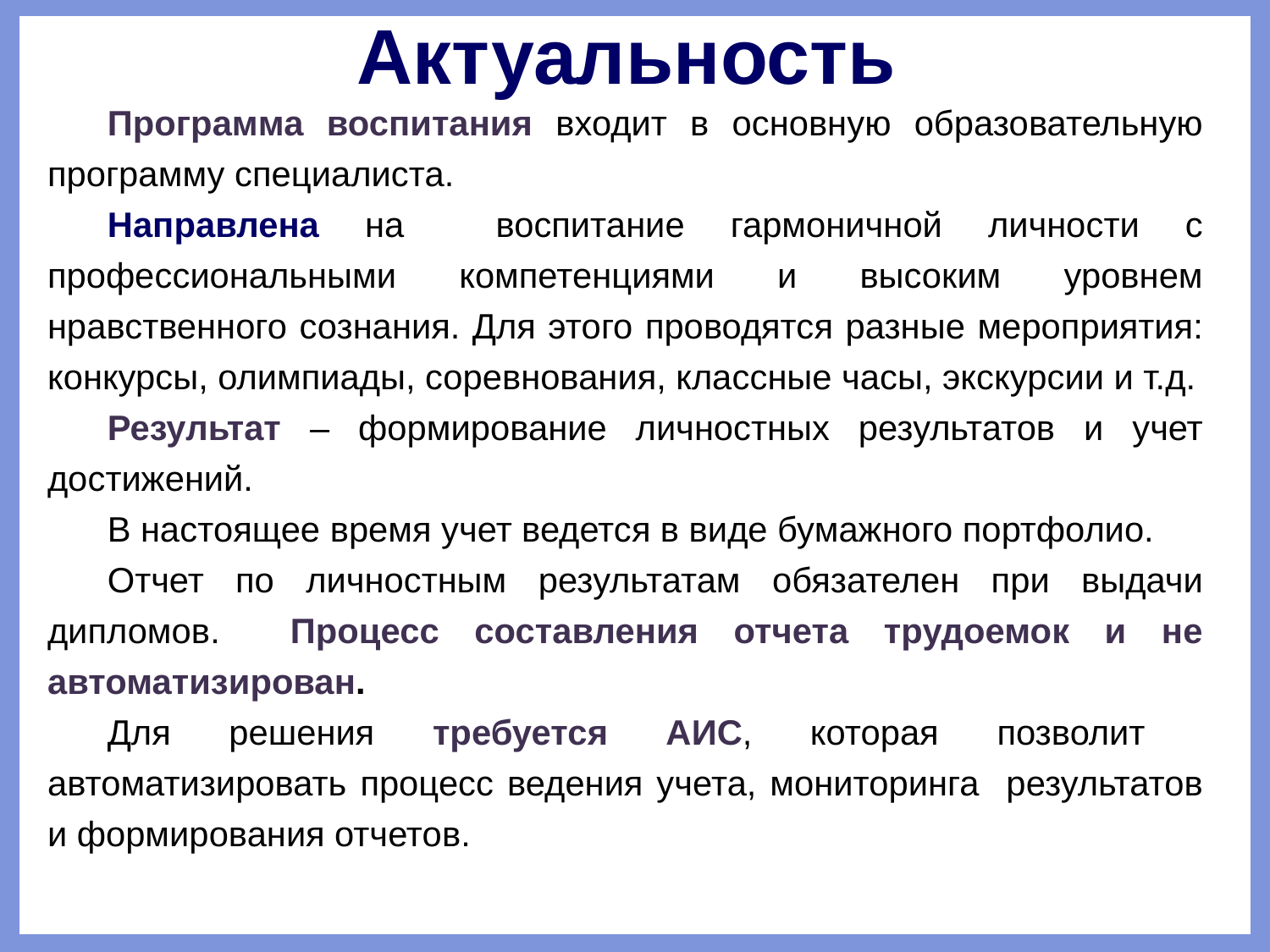

# Актуальность
Программа воспитания входит в основную образовательную программу специалиста.
Направлена на  воспитание гармоничной личности с профессиональными компетенциями и высоким уровнем нравственного сознания. Для этого проводятся разные мероприятия: конкурсы, олимпиады, соревнования, классные часы, экскурсии и т.д.
Результат – формирование личностных результатов и учет достижений.
В настоящее время учет ведется в виде бумажного портфолио.
Отчет по личностным результатам обязателен при выдачи дипломов.  Процесс составления отчета трудоемок и не автоматизирован.
Для решения требуется АИС, которая позволит  автоматизировать процесс ведения учета, мониторинга  результатов и формирования отчетов.